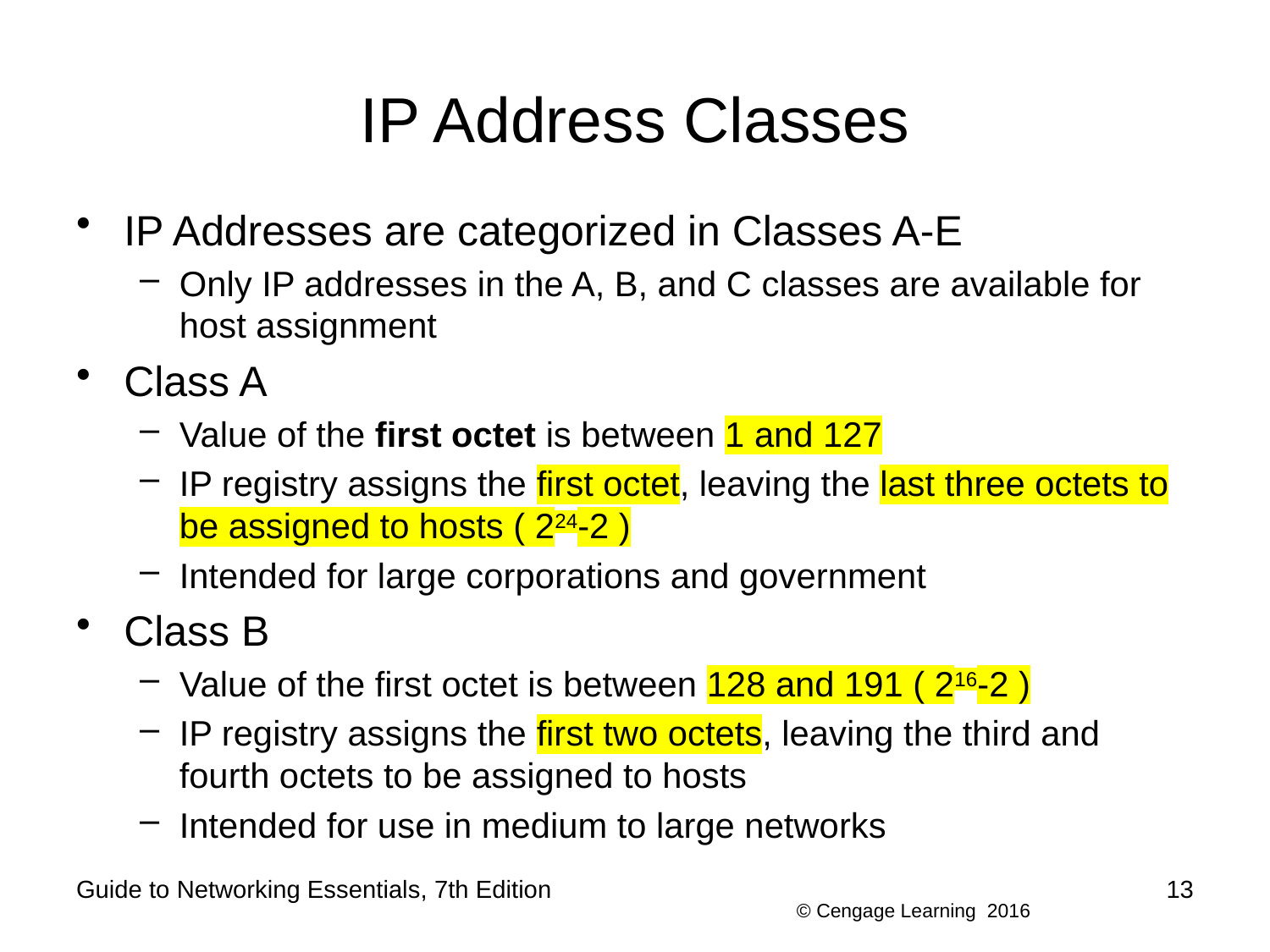

# IP Address Classes
IP Addresses are categorized in Classes A-E
Only IP addresses in the A, B, and C classes are available for host assignment
Class A
Value of the first octet is between 1 and 127
IP registry assigns the first octet, leaving the last three octets to be assigned to hosts ( 224-2 )
Intended for large corporations and government
Class B
Value of the first octet is between 128 and 191 ( 216-2 )
IP registry assigns the first two octets, leaving the third and fourth octets to be assigned to hosts
Intended for use in medium to large networks

Guide to Networking Essentials, 7th Edition
13